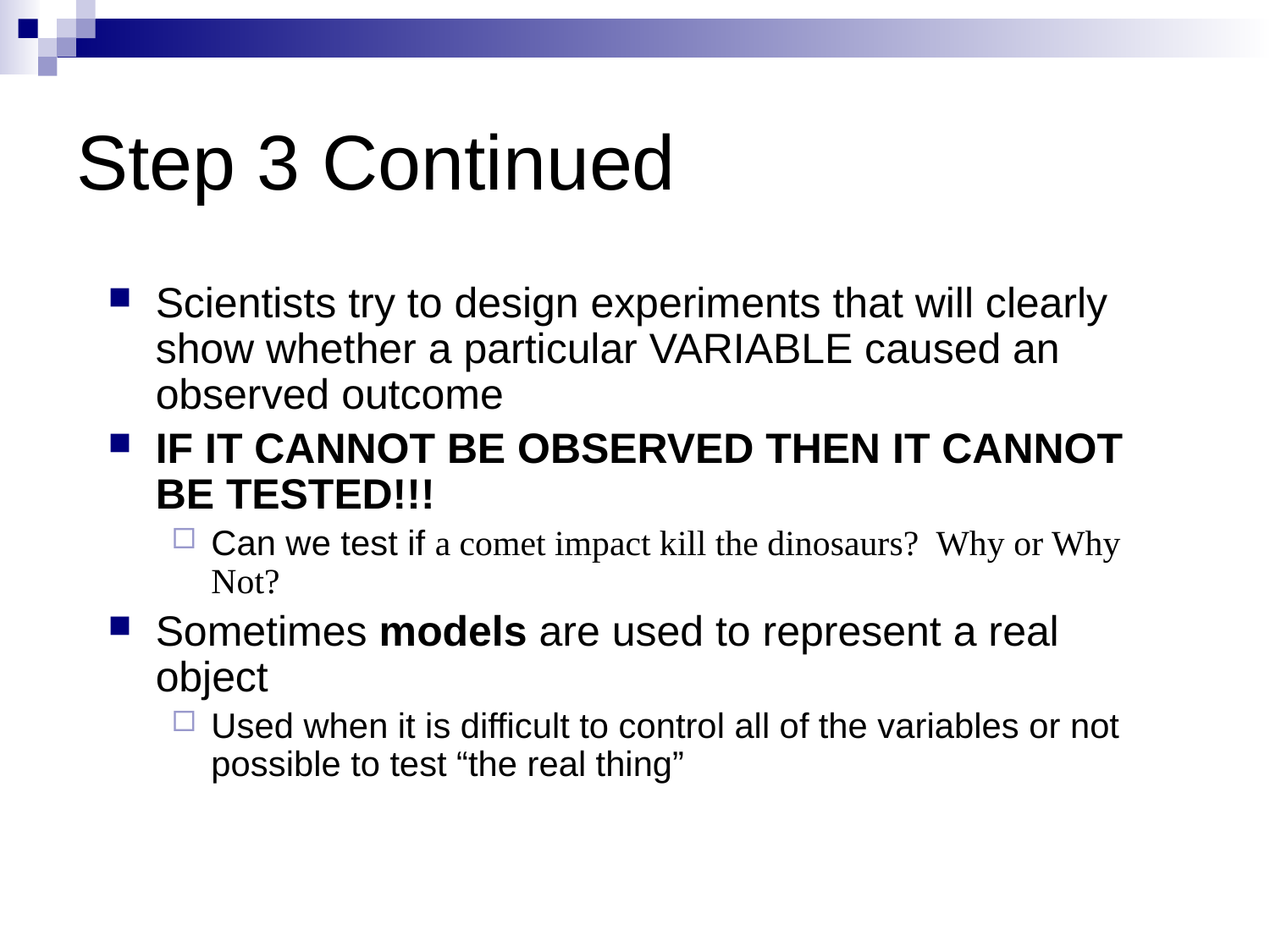

# Step 3 Continued
Scientists try to design experiments that will clearly show whether a particular VARIABLE caused an observed outcome
IF IT CANNOT BE OBSERVED THEN IT CANNOT BE TESTED!!!
Can we test if a comet impact kill the dinosaurs?  Why or Why Not?
Sometimes models are used to represent a real object
Used when it is difficult to control all of the variables or not possible to test “the real thing”